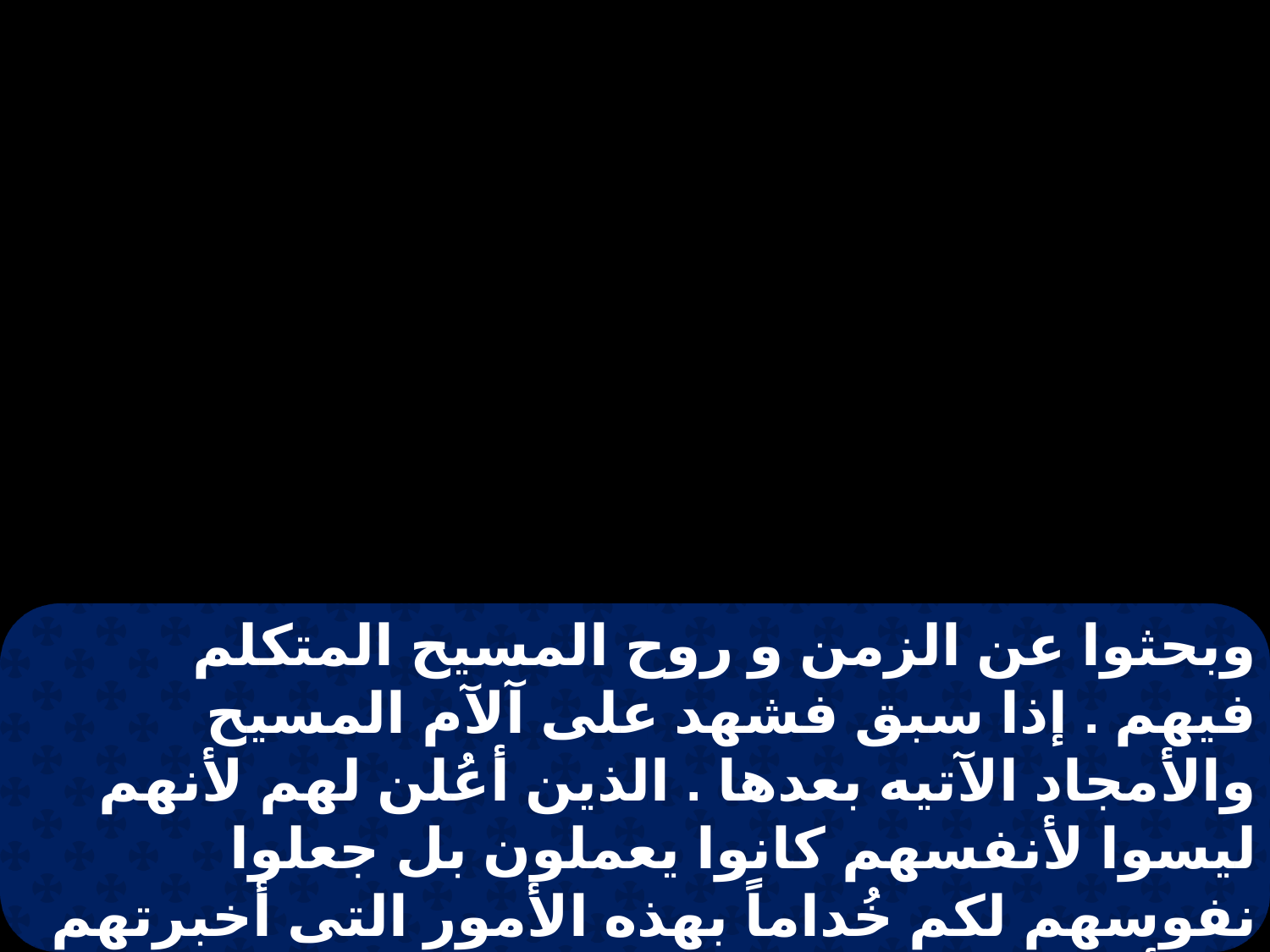

وبحثوا عن الزمن و روح المسيح المتكلم فيهم . إذا سبق فشهد على آلآم المسيح والأمجاد الآتيه بعدها . الذين أعُلن لهم لأنهم ليسوا لأنفسهم كانوا يعملون بل جعلوا نفوسهم لكم خُداماً بهذه الأمور التى أخبرتهم بها أنتم الآن بواسطة الذين بشروكم بالروح القدس المرسل من السماء التى تشتهى الملائكة أن تطلعَ عليها.